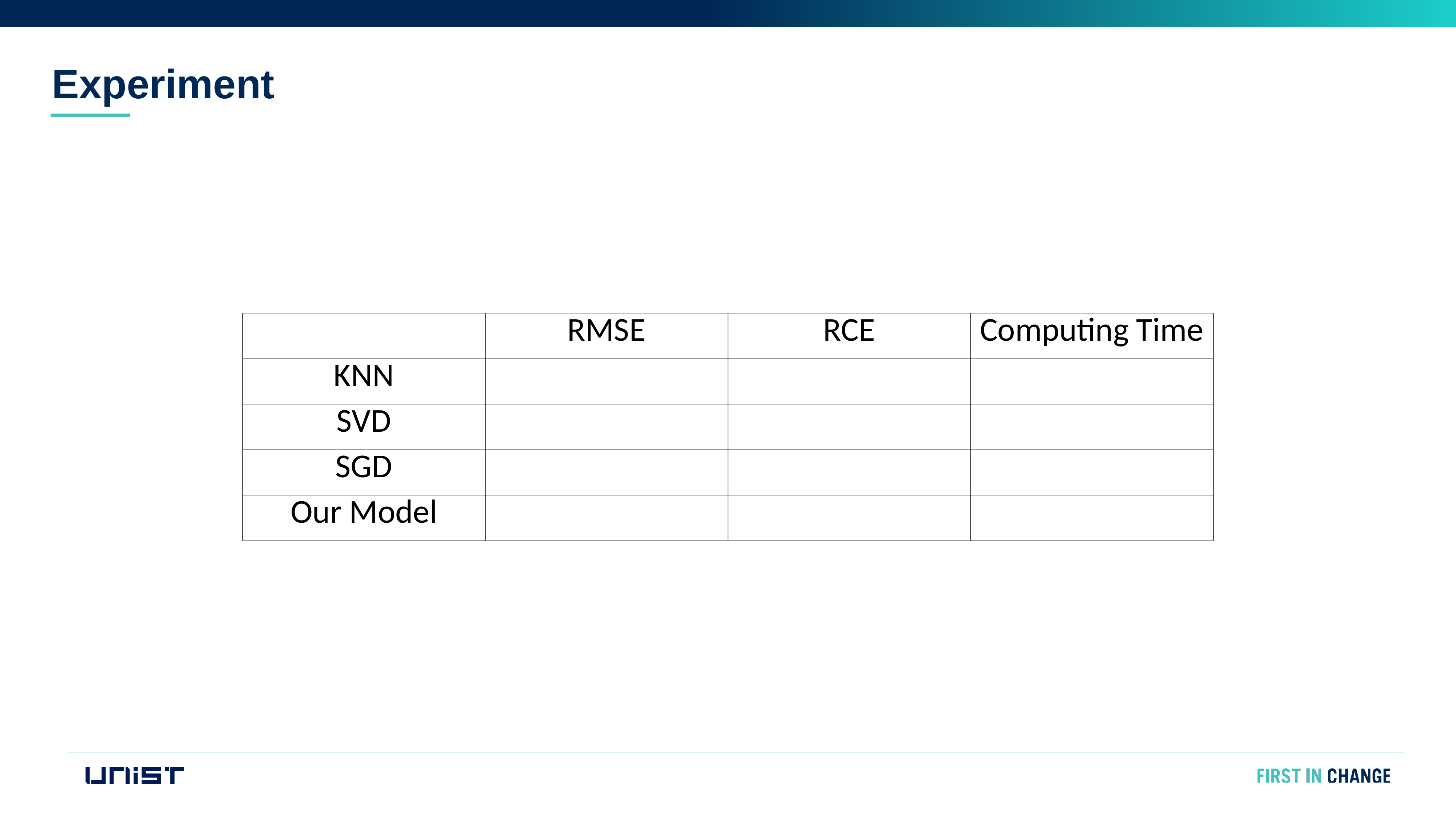

Experiment
|  | RMSE | RCE | Computing Time |
| --- | --- | --- | --- |
| KNN |  |  |  |
| SVD |  |  |  |
| SGD |  |  |  |
| Our Model |  |  |  |